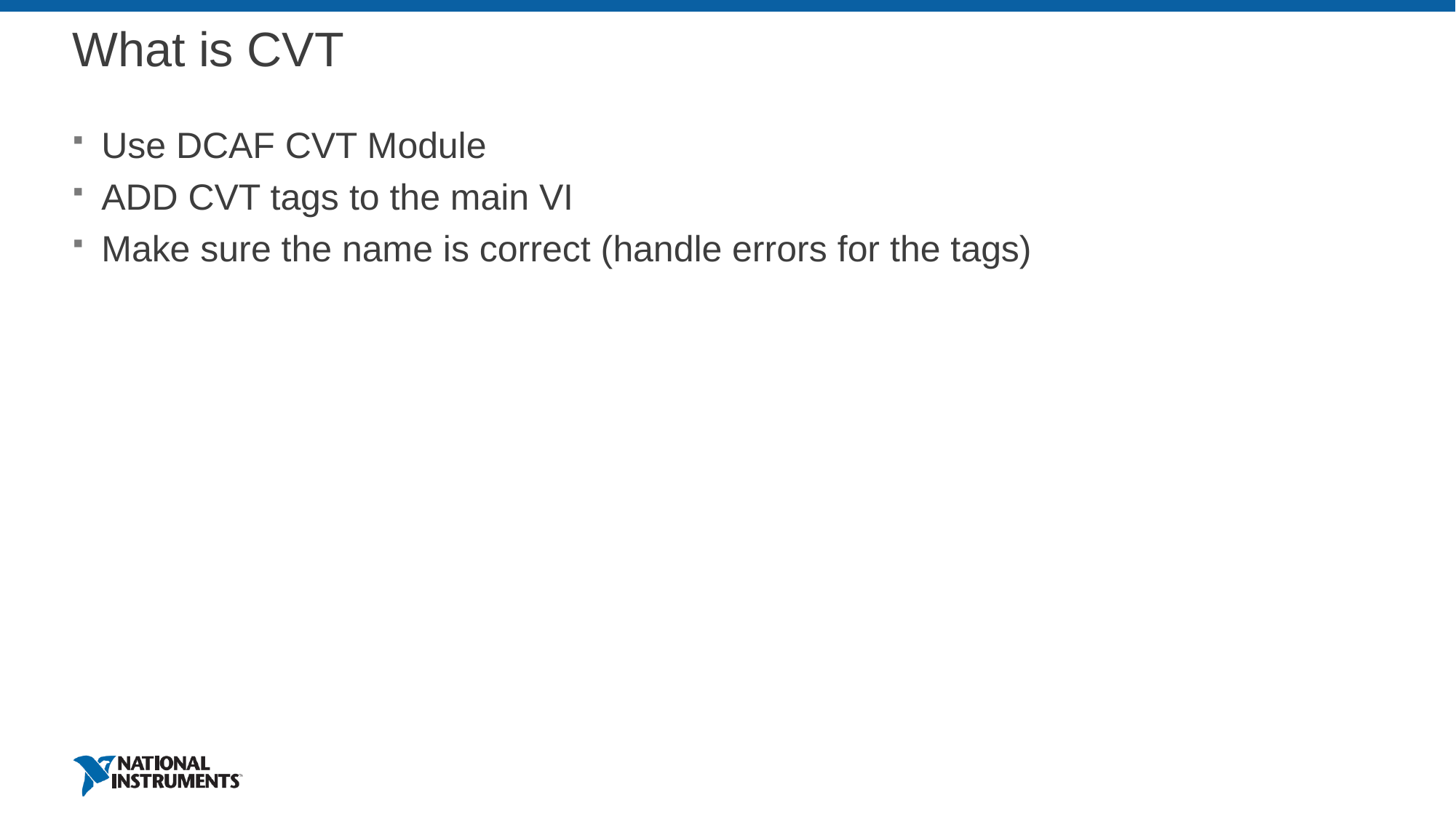

# What is CVT
Use DCAF CVT Module
ADD CVT tags to the main VI
Make sure the name is correct (handle errors for the tags)